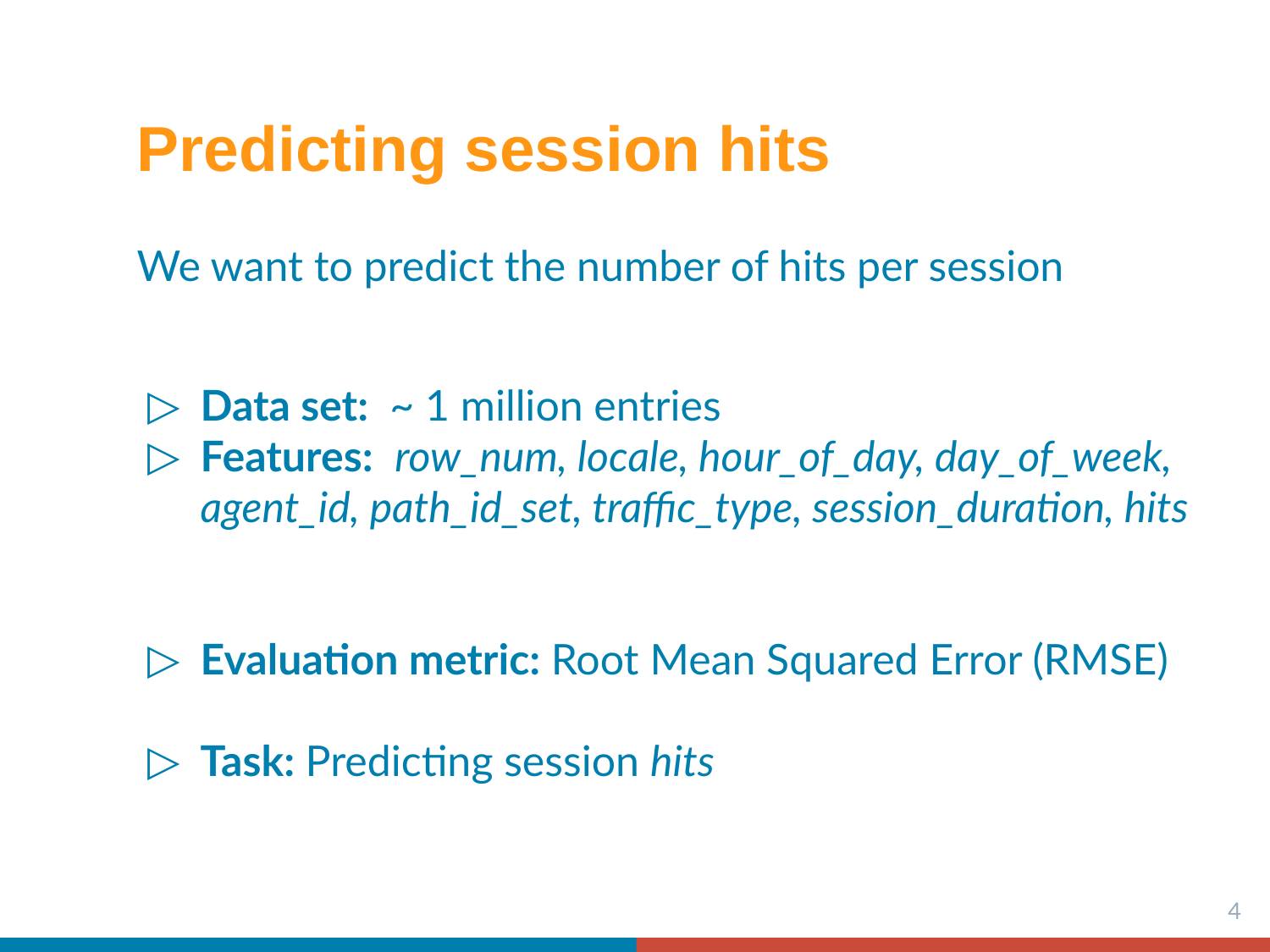

# Predicting session hits
We want to predict the number of hits per session

Data set:  ~ 1 million entries
Features:  row_num, locale, hour_of_day, day_of_week, agent_id, path_id_set, traffic_type, session_duration, hits

Evaluation metric: Root Mean Squared Error (RMSE)
Task: Predicting session hits
4